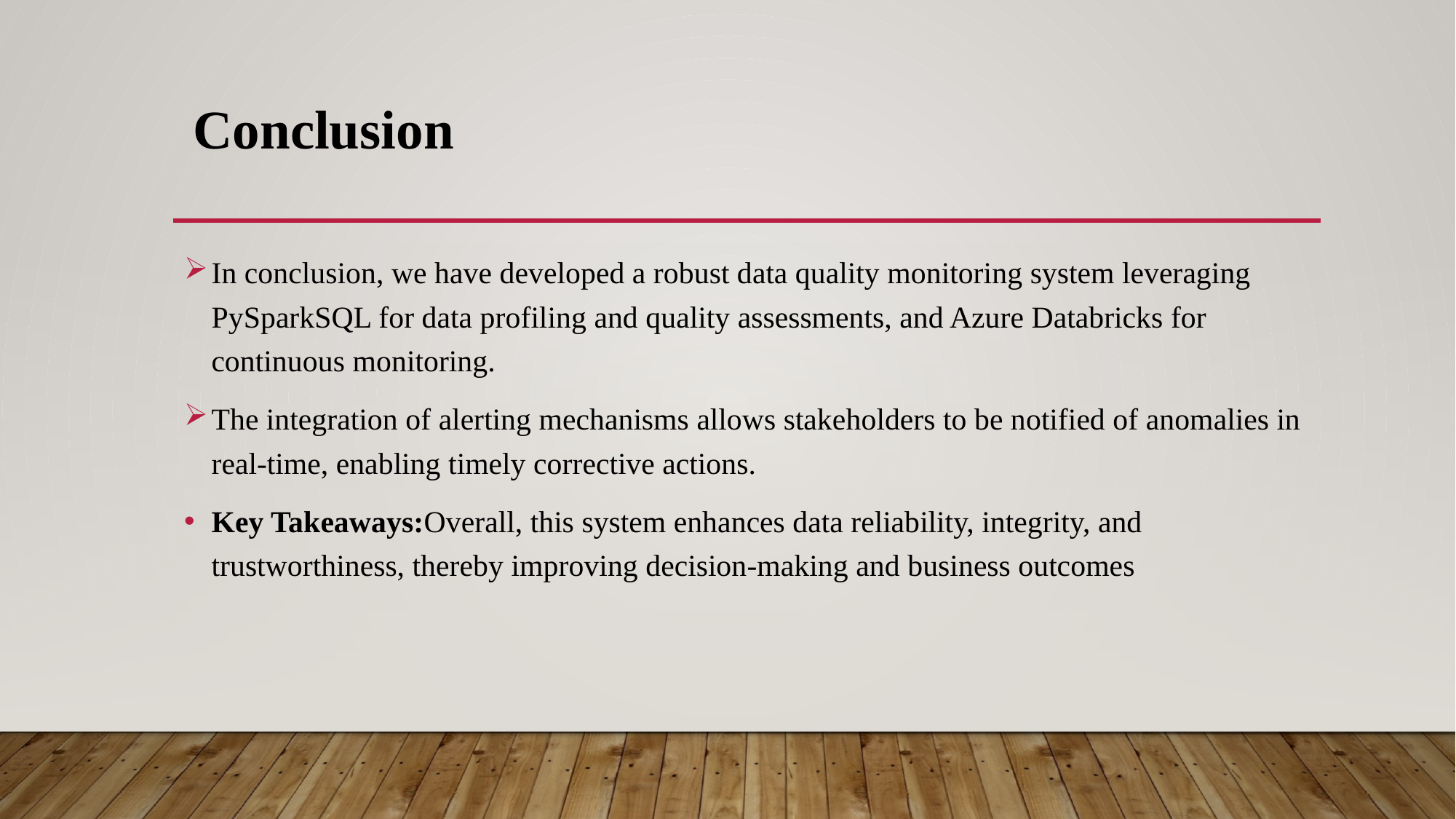

# Conclusion
In conclusion, we have developed a robust data quality monitoring system leveraging PySparkSQL for data profiling and quality assessments, and Azure Databricks for continuous monitoring.
The integration of alerting mechanisms allows stakeholders to be notified of anomalies in real-time, enabling timely corrective actions.
Key Takeaways:Overall, this system enhances data reliability, integrity, and trustworthiness, thereby improving decision-making and business outcomes